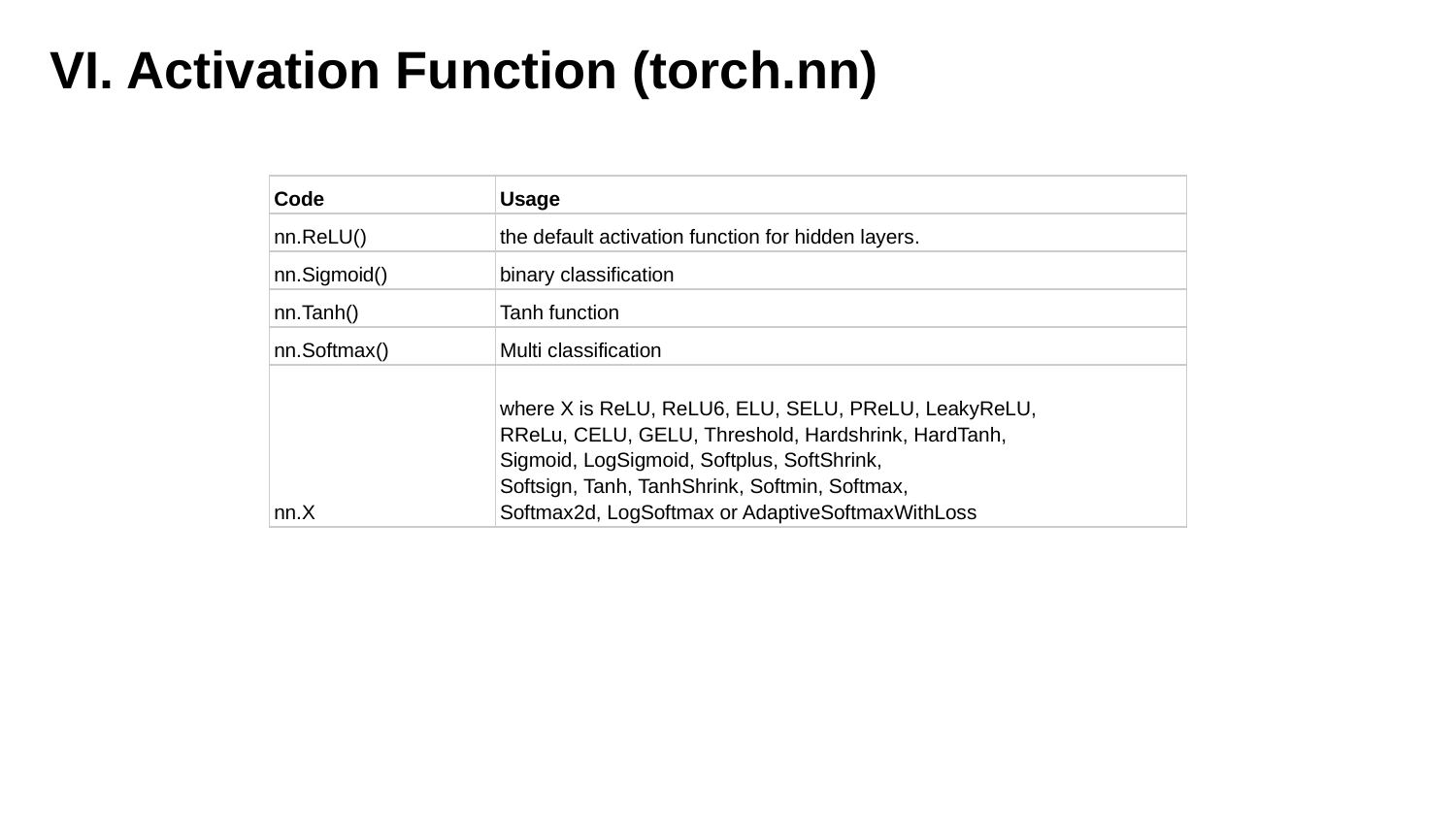

VI. Activation Function (torch.nn)
| Code | Usage |
| --- | --- |
| nn.ReLU() | the default activation function for hidden layers. |
| nn.Sigmoid() | binary classification |
| nn.Tanh() | Tanh function |
| nn.Softmax() | Multi classification |
| nn.X | where X is ReLU, ReLU6, ELU, SELU, PReLU, LeakyReLU, RReLu, CELU, GELU, Threshold, Hardshrink, HardTanh, Sigmoid, LogSigmoid, Softplus, SoftShrink, Softsign, Tanh, TanhShrink, Softmin, Softmax, Softmax2d, LogSoftmax or AdaptiveSoftmaxWithLoss |